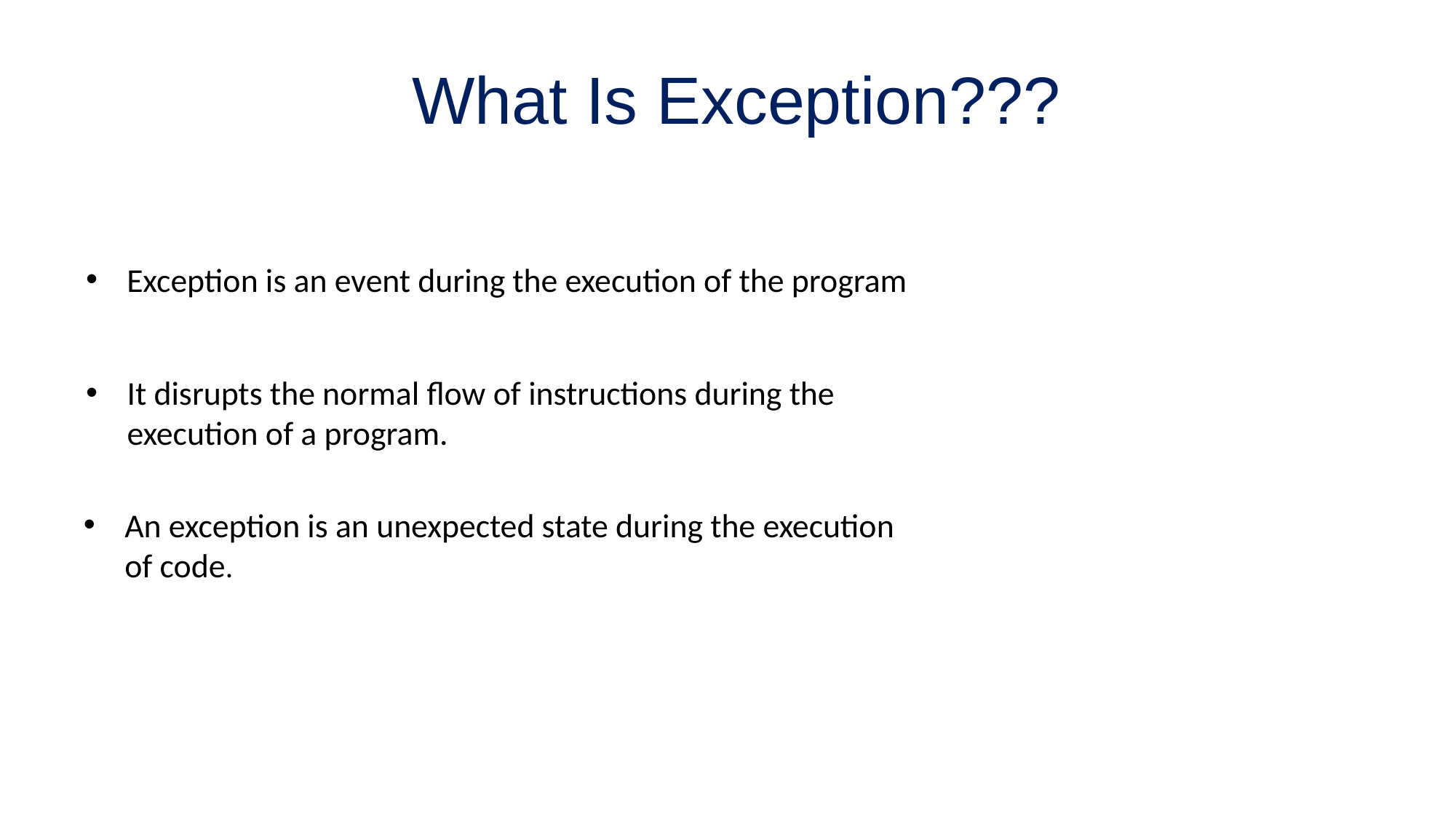

# What Is Exception???
Exception is an event during the execution of the program
It disrupts the normal flow of instructions during the execution of a program.

An exception is an unexpected state during the execution of code.